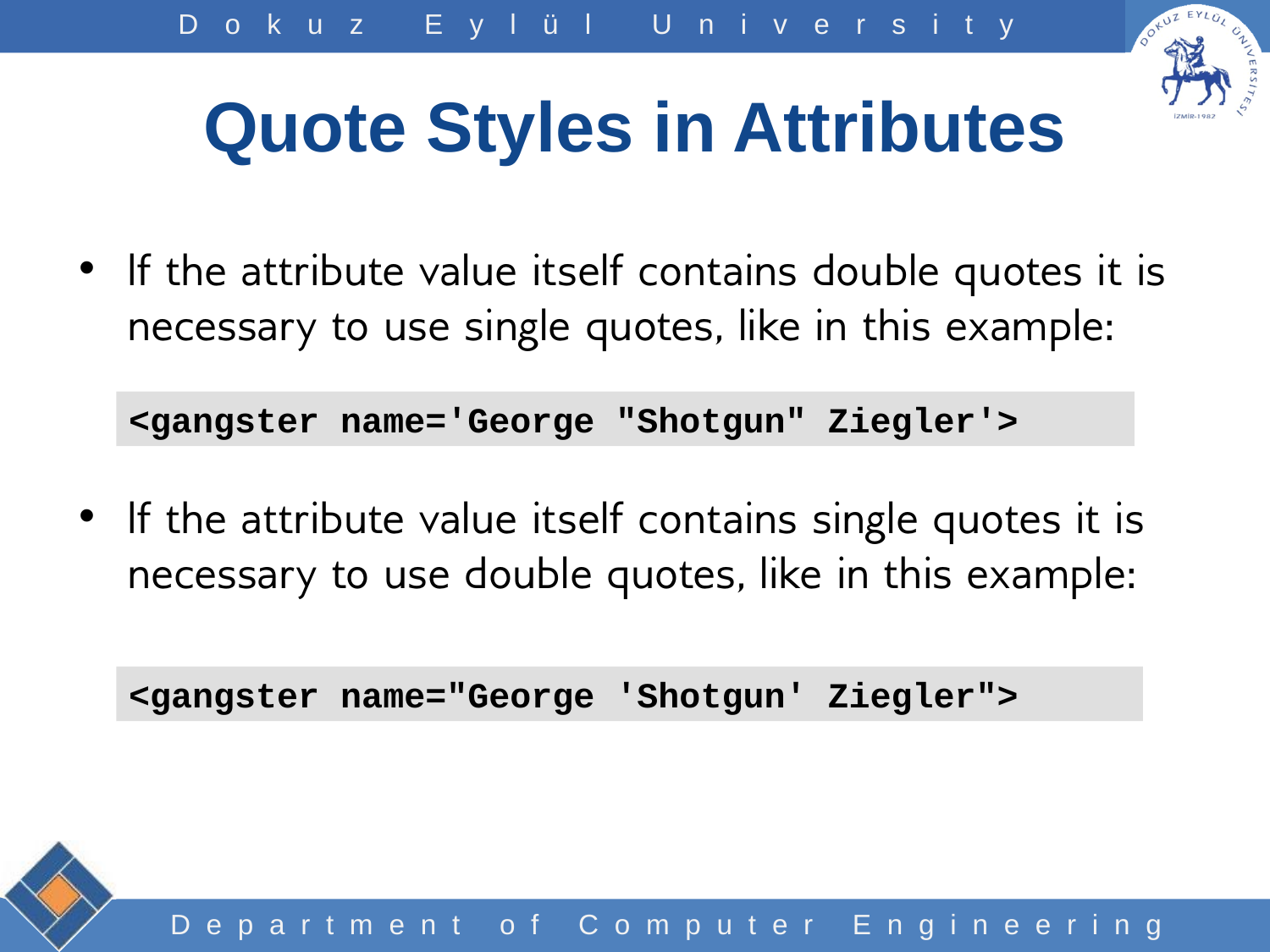

# Quote Styles in Attributes
If the attribute value itself contains double quotes it is necessary to use single quotes, like in this example:

If the attribute value itself contains single quotes it is necessary to use double quotes, like in this example:
<gangster name='George "Shotgun" Ziegler'>
<gangster name="George 'Shotgun' Ziegler">